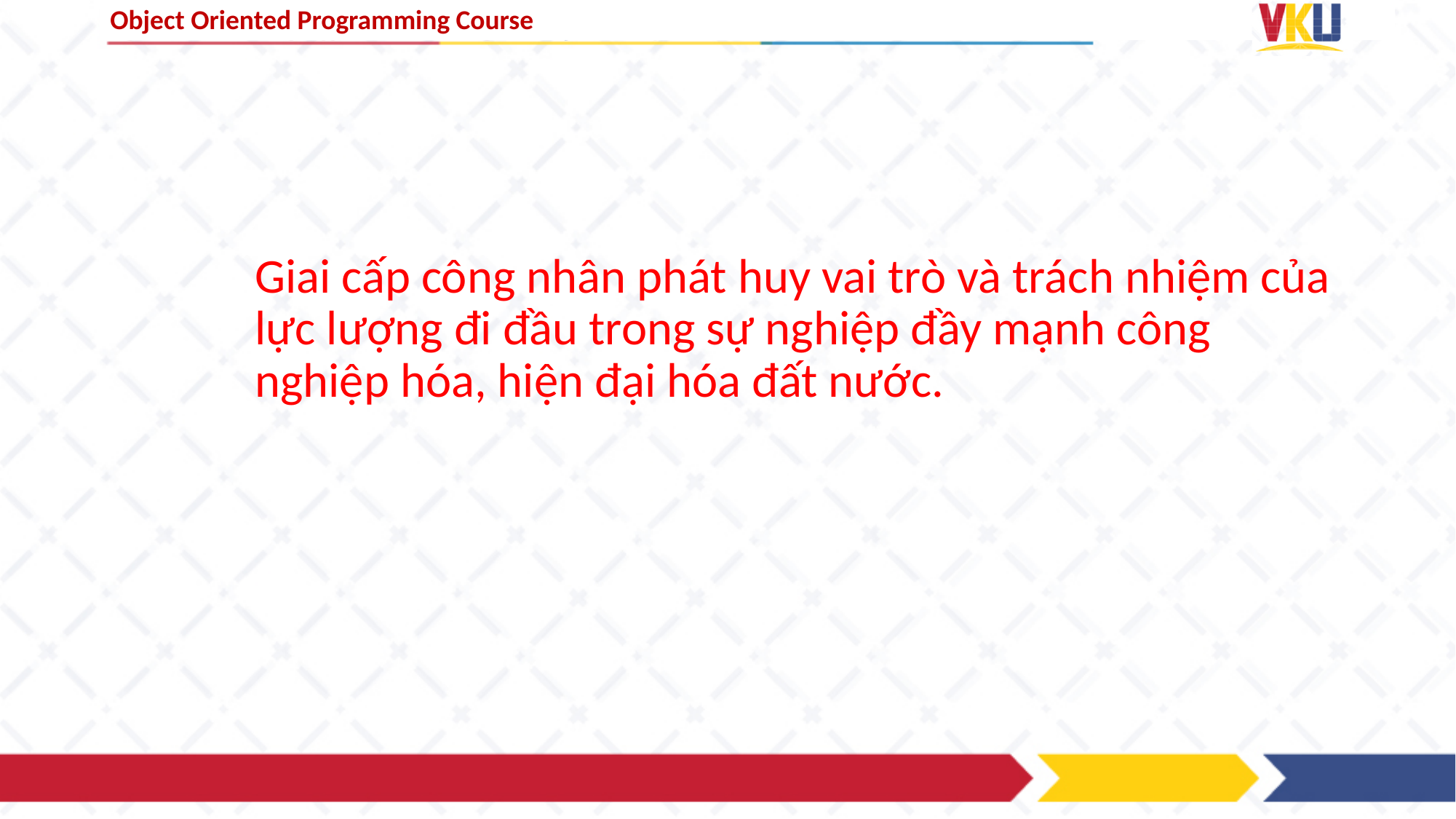

# Giai cấp công nhân phát huy vai trò và trách nhiệm của lực lượng đi đầu trong sự nghiệp đầy mạnh công nghiệp hóa, hiện đại hóa đất nước.